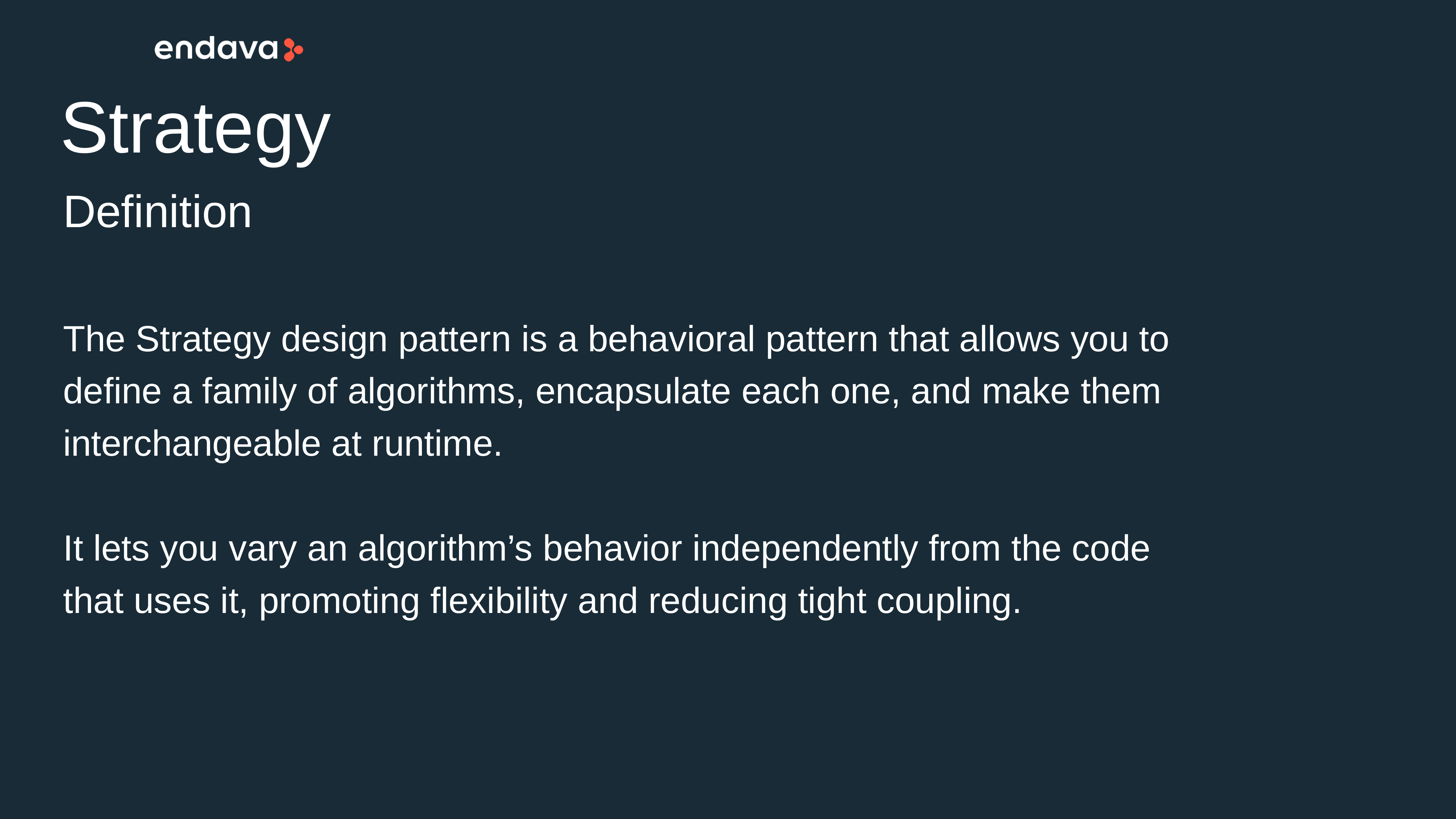

# Strategy
Definition
The Strategy design pattern is a behavioral pattern that allows you to define a family of algorithms, encapsulate each one, and make them interchangeable at runtime.
It lets you vary an algorithm’s behavior independently from the code that uses it, promoting flexibility and reducing tight coupling.